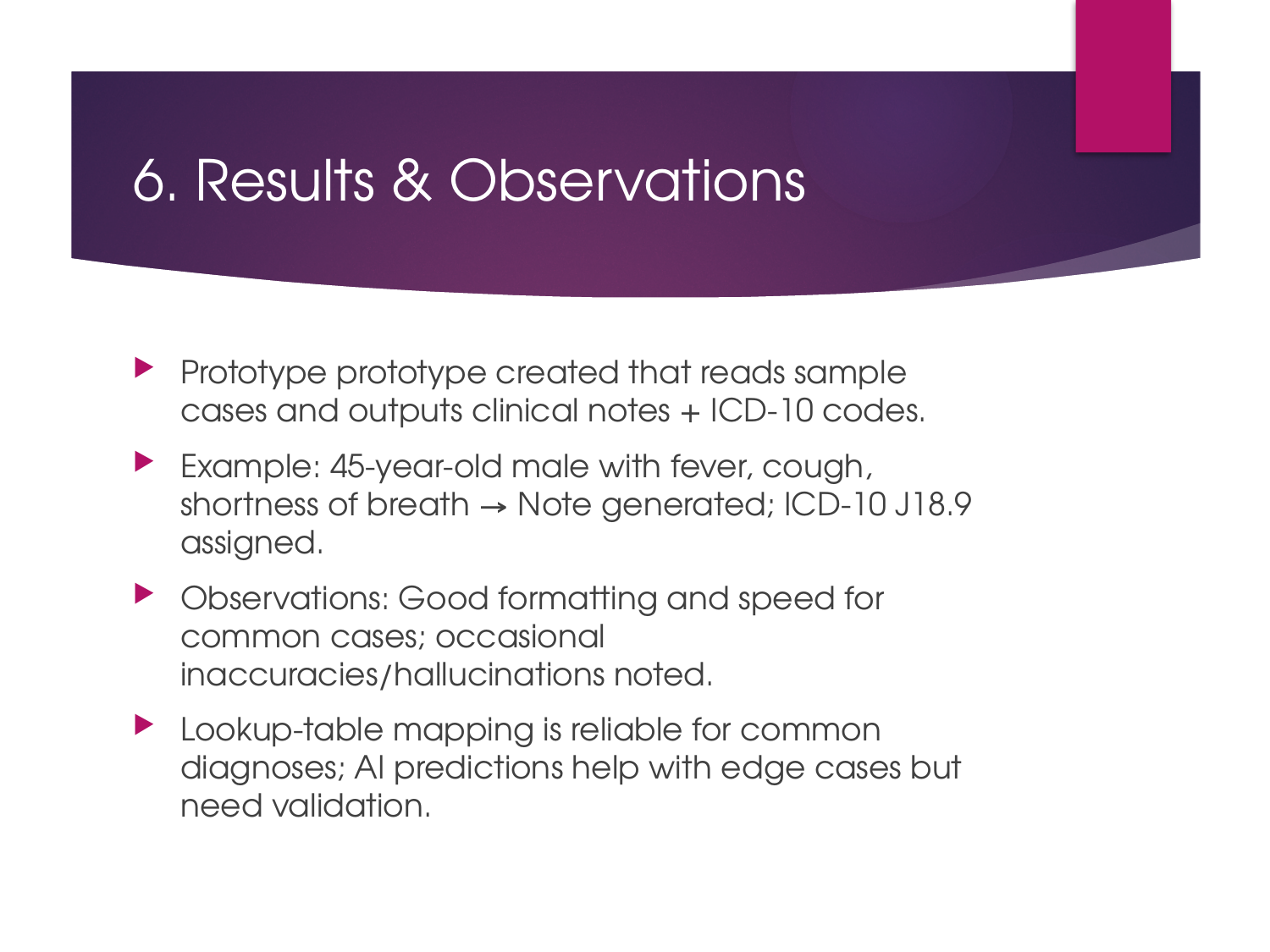

# 6. Results & Observations
Prototype prototype created that reads sample cases and outputs clinical notes + ICD-10 codes.
Example: 45-year-old male with fever, cough, shortness of breath → Note generated; ICD-10 J18.9 assigned.
Observations: Good formatting and speed for common cases; occasional inaccuracies/hallucinations noted.
Lookup-table mapping is reliable for common diagnoses; AI predictions help with edge cases but need validation.